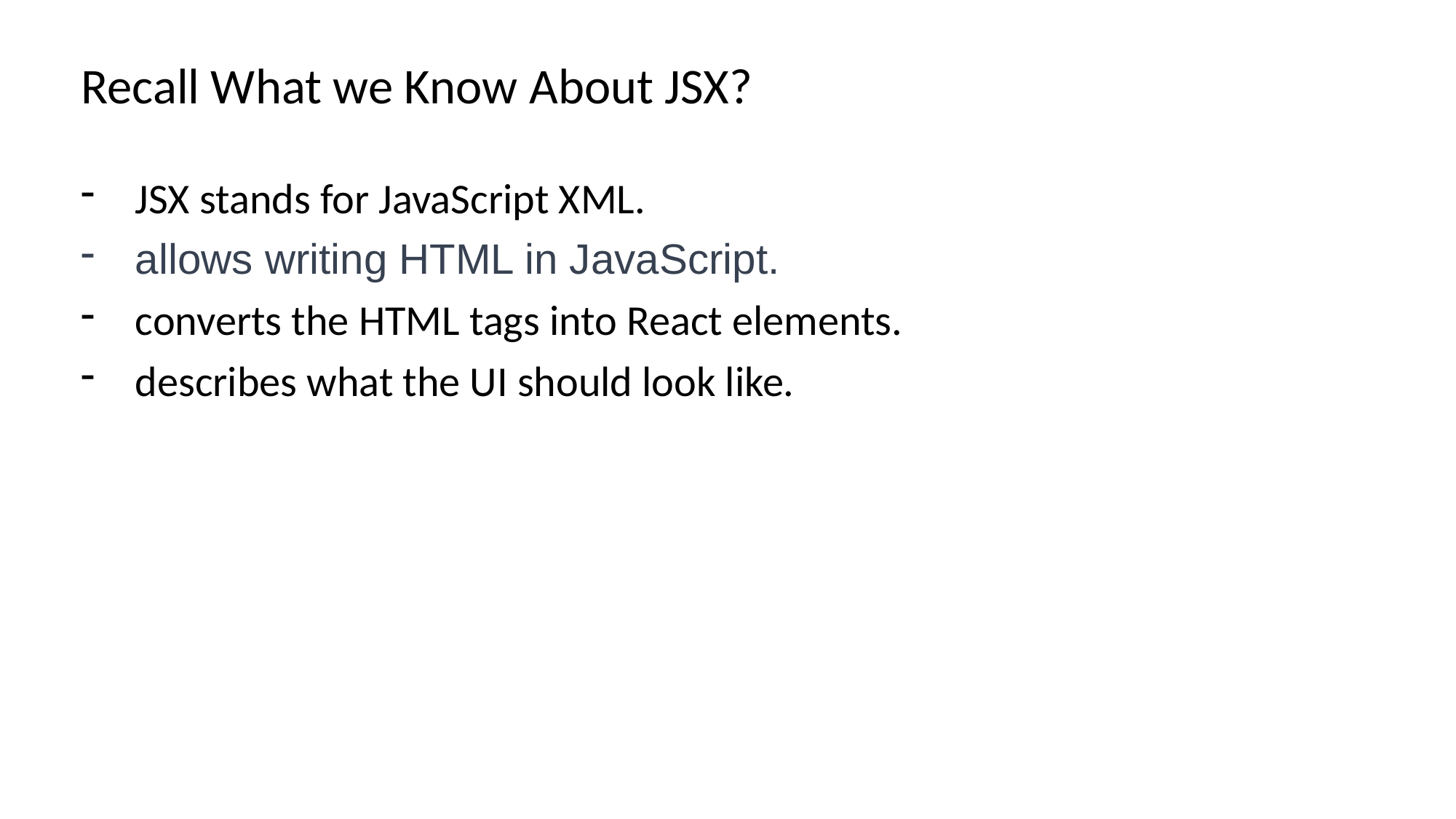

# Recall What we Know About JSX?
JSX stands for JavaScript XML.
allows writing HTML in JavaScript.
converts the HTML tags into React elements.
describes what the UI should look like.